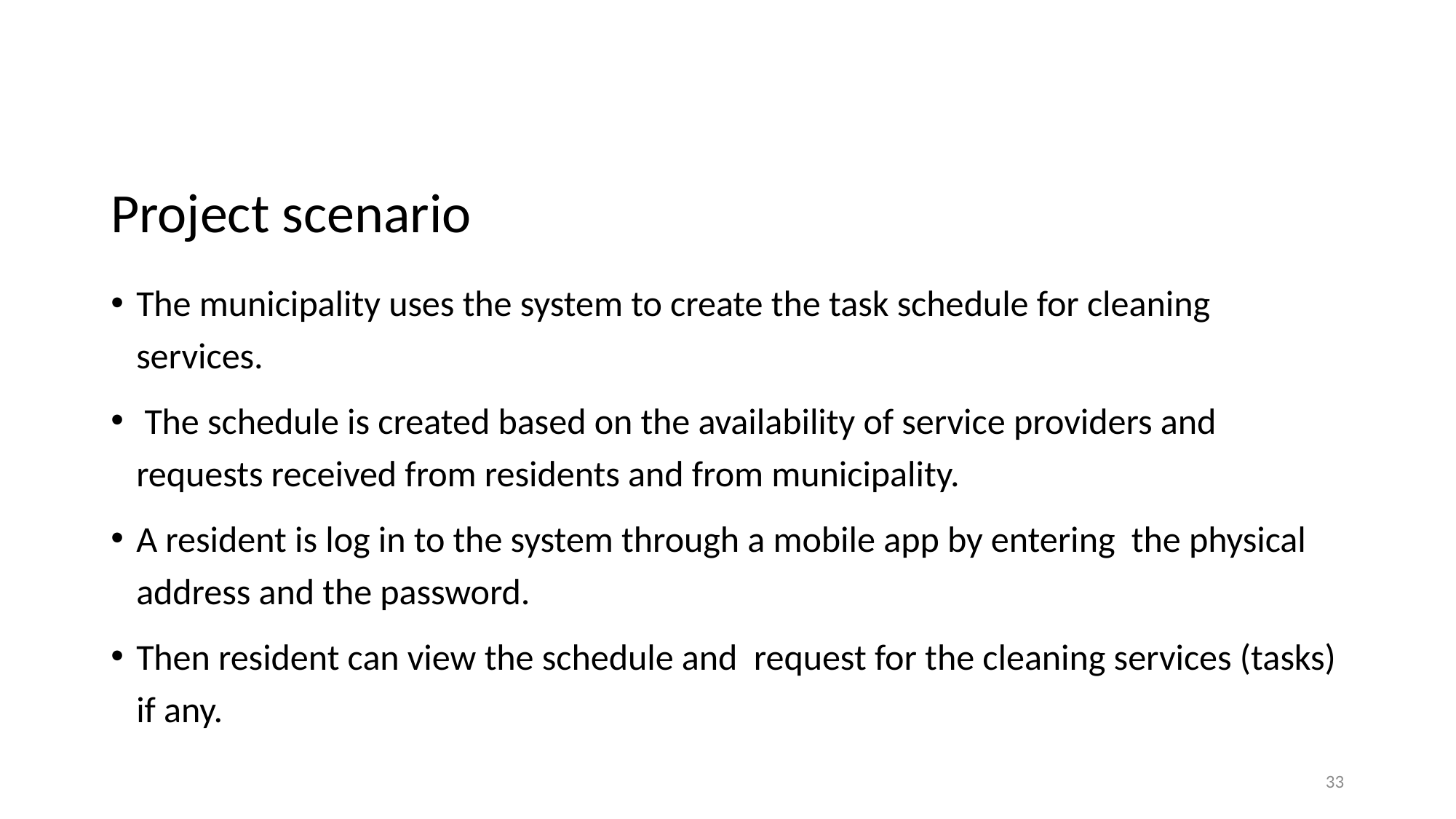

# Project scenario
The municipality uses the system to create the task schedule for cleaning services.
 The schedule is created based on the availability of service providers and  requests received from residents and from municipality.
A resident is log in to the system through a mobile app by entering  the physical address and the password.
Then resident can view the schedule and  request for the cleaning services (tasks) if any.

33